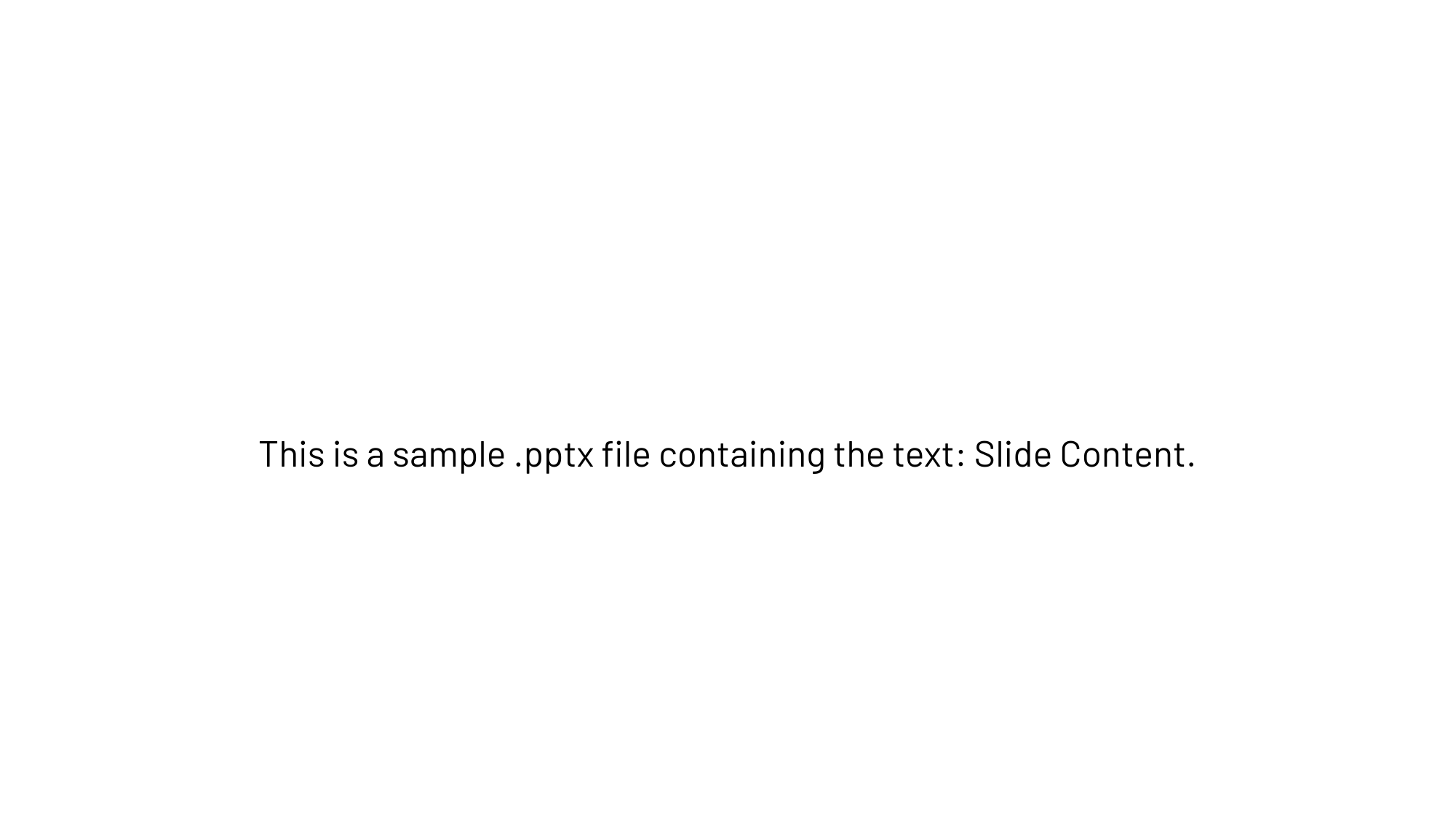

#
This is a sample .pptx file containing the text: Slide Content.